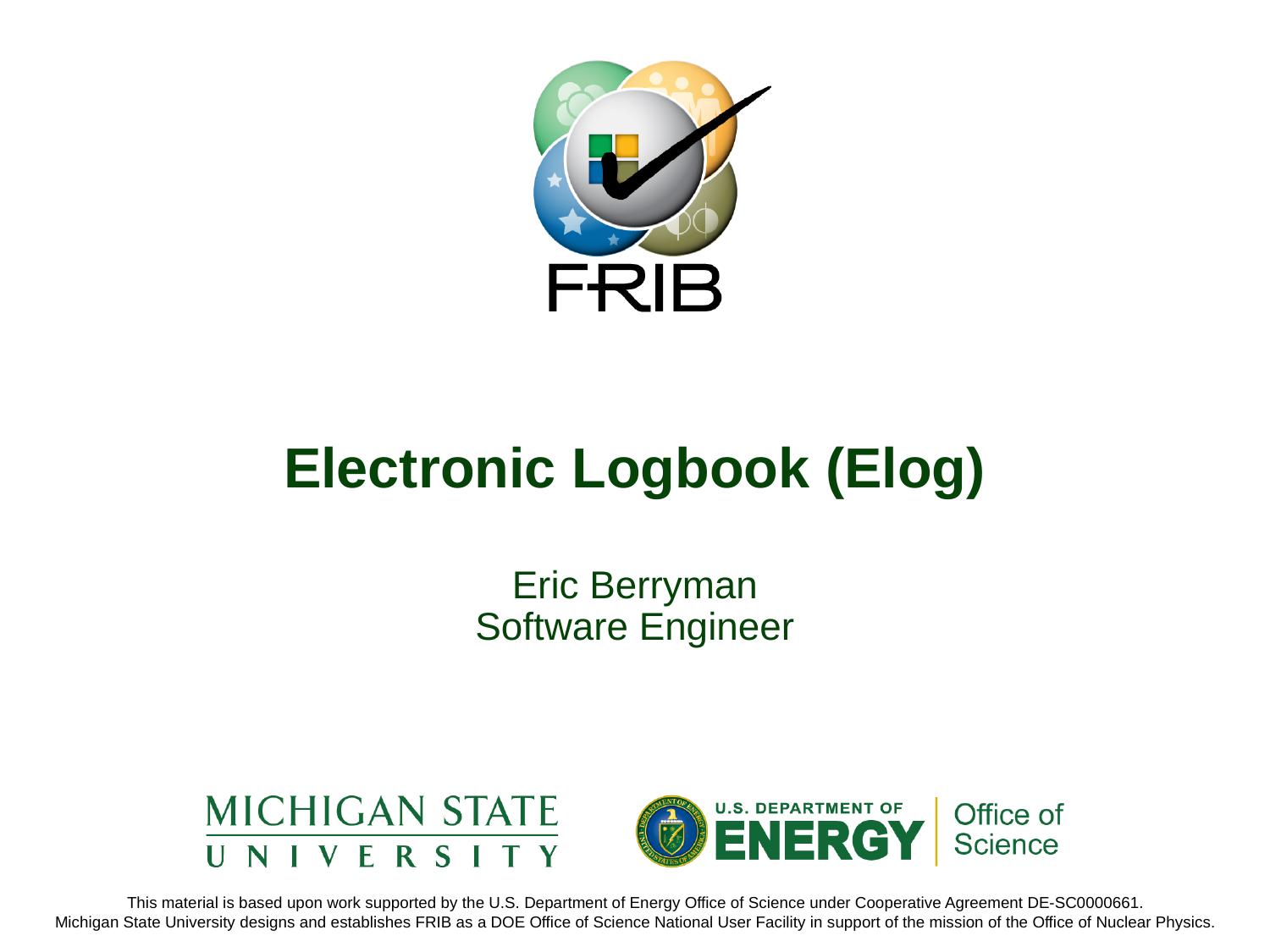

# Electronic Logbook (Elog)
Eric Berryman
Software Engineer